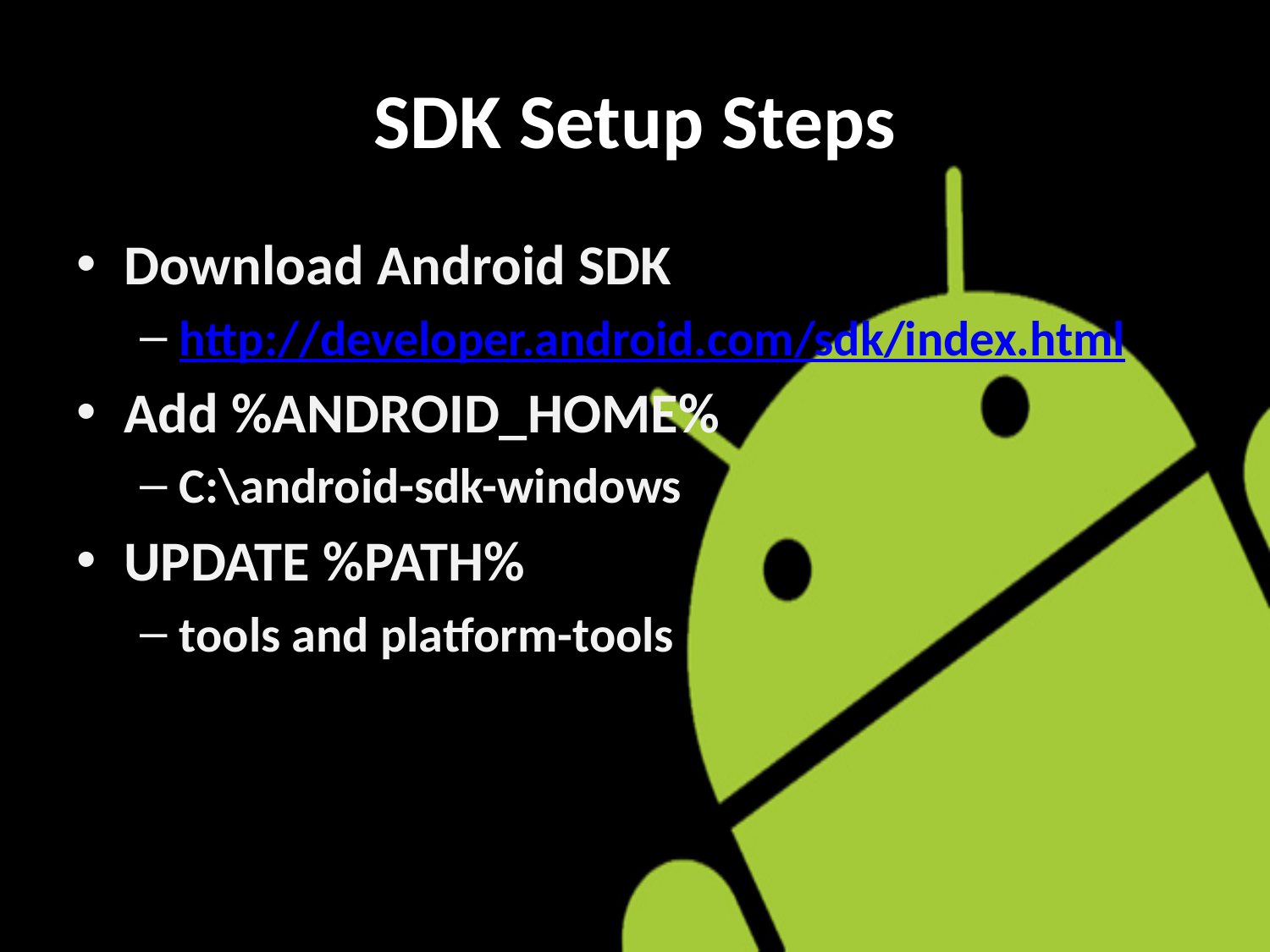

# SDK Setup Steps
Download Android SDK
http://developer.android.com/sdk/index.html
Add %ANDROID_HOME%
C:\android-sdk-windows
UPDATE %PATH%
tools and platform-tools